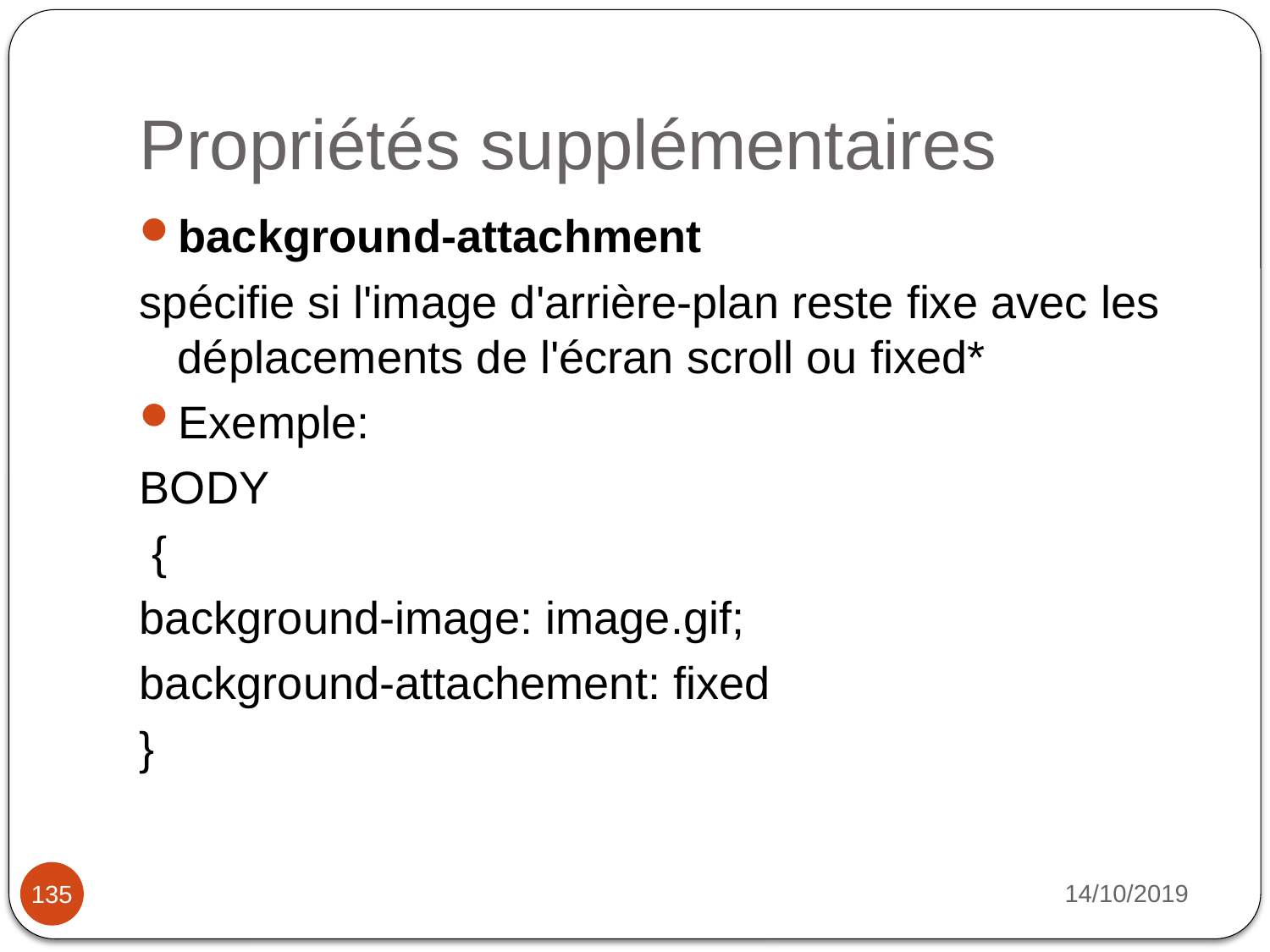

# Propriétés supplémentaires
background-attachment
spécifie si l'image d'arrière-plan reste fixe avec les déplacements de l'écran scroll ou fixed*
Exemple:
BODY
 {
background-image: image.gif;
background-attachement: fixed
}

14/10/2019
135